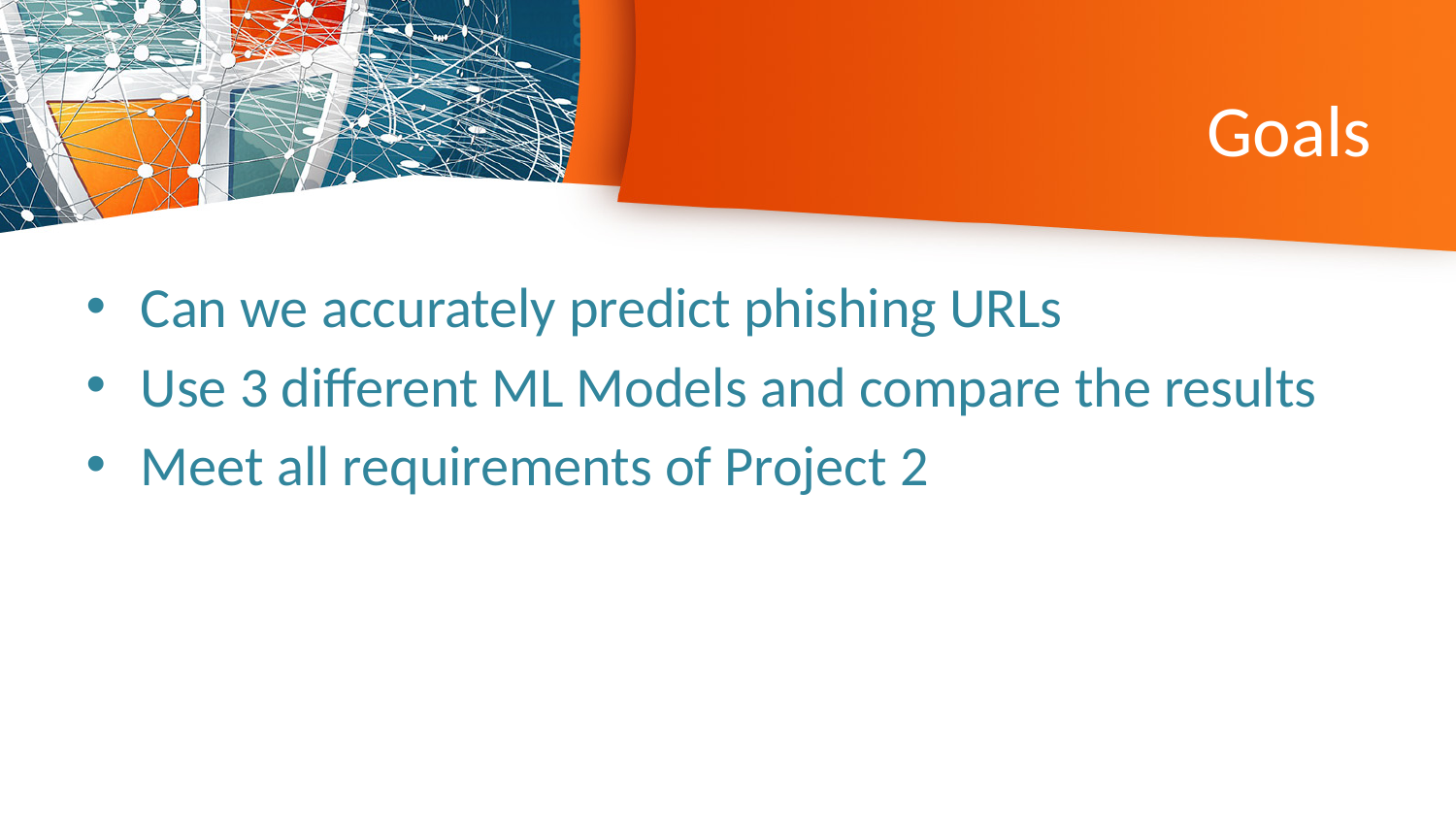

# Goals
Can we accurately predict phishing URLs
Use 3 different ML Models and compare the results
Meet all requirements of Project 2